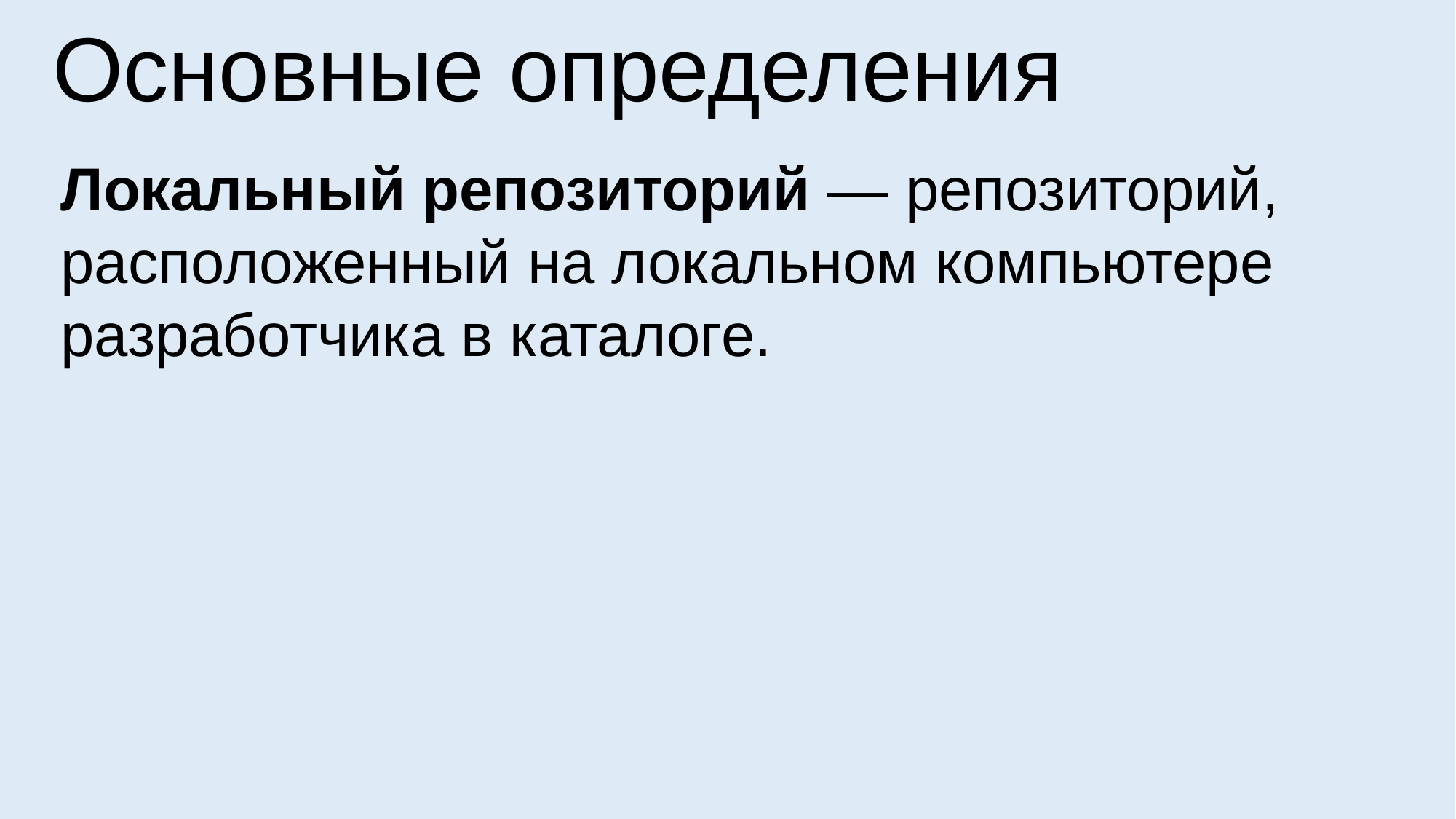

Основные определения
Локальный репозиторий — репозиторий, расположенный на локальном компьютере разработчика в каталоге.